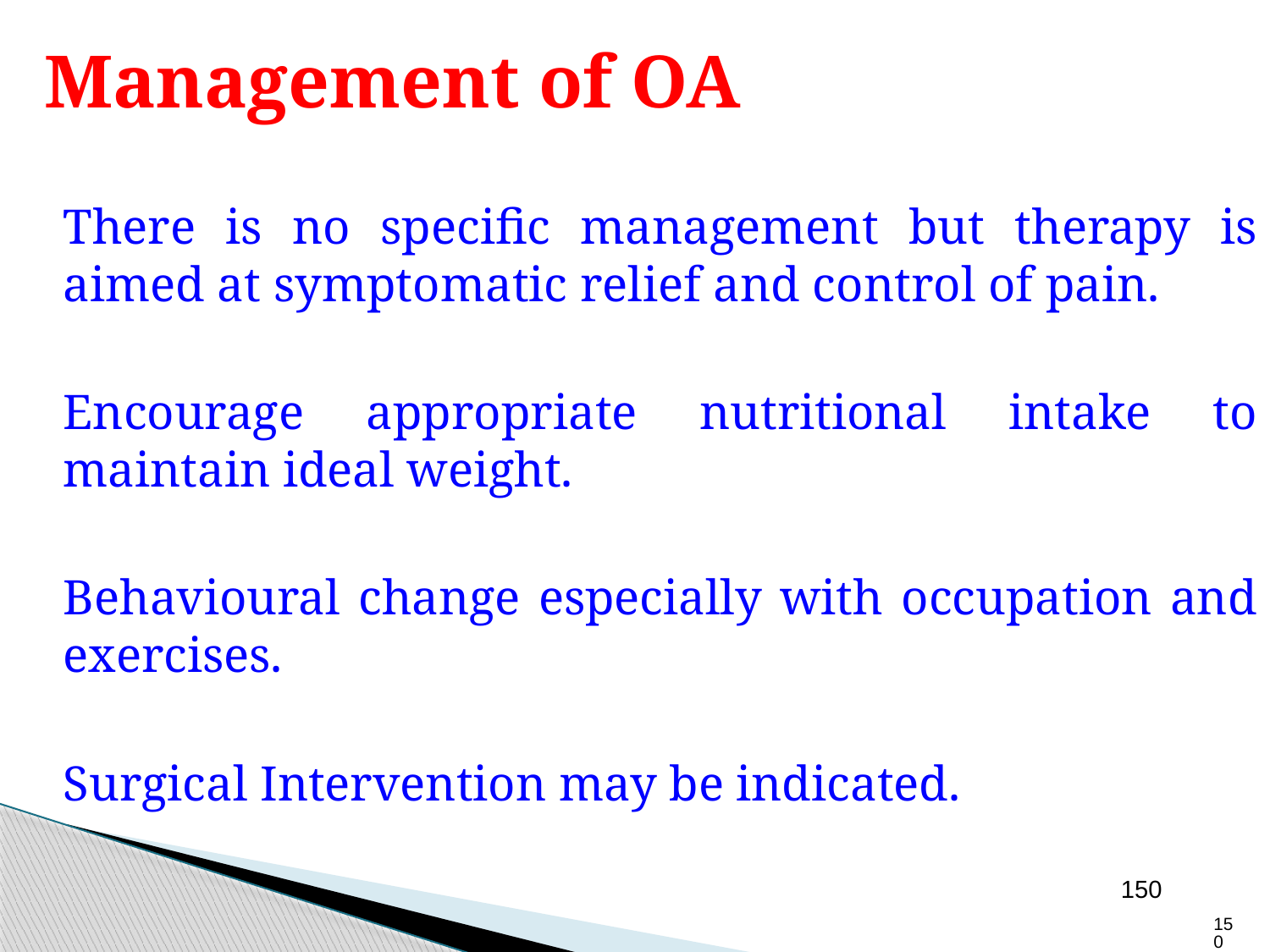

# Management of OA
	There is no specific management but therapy is aimed at symptomatic relief and control of pain.

	Encourage appropriate nutritional intake to maintain ideal weight.

	Behavioural change especially with occupation and exercises.

	Surgical Intervention may be indicated.
150
150